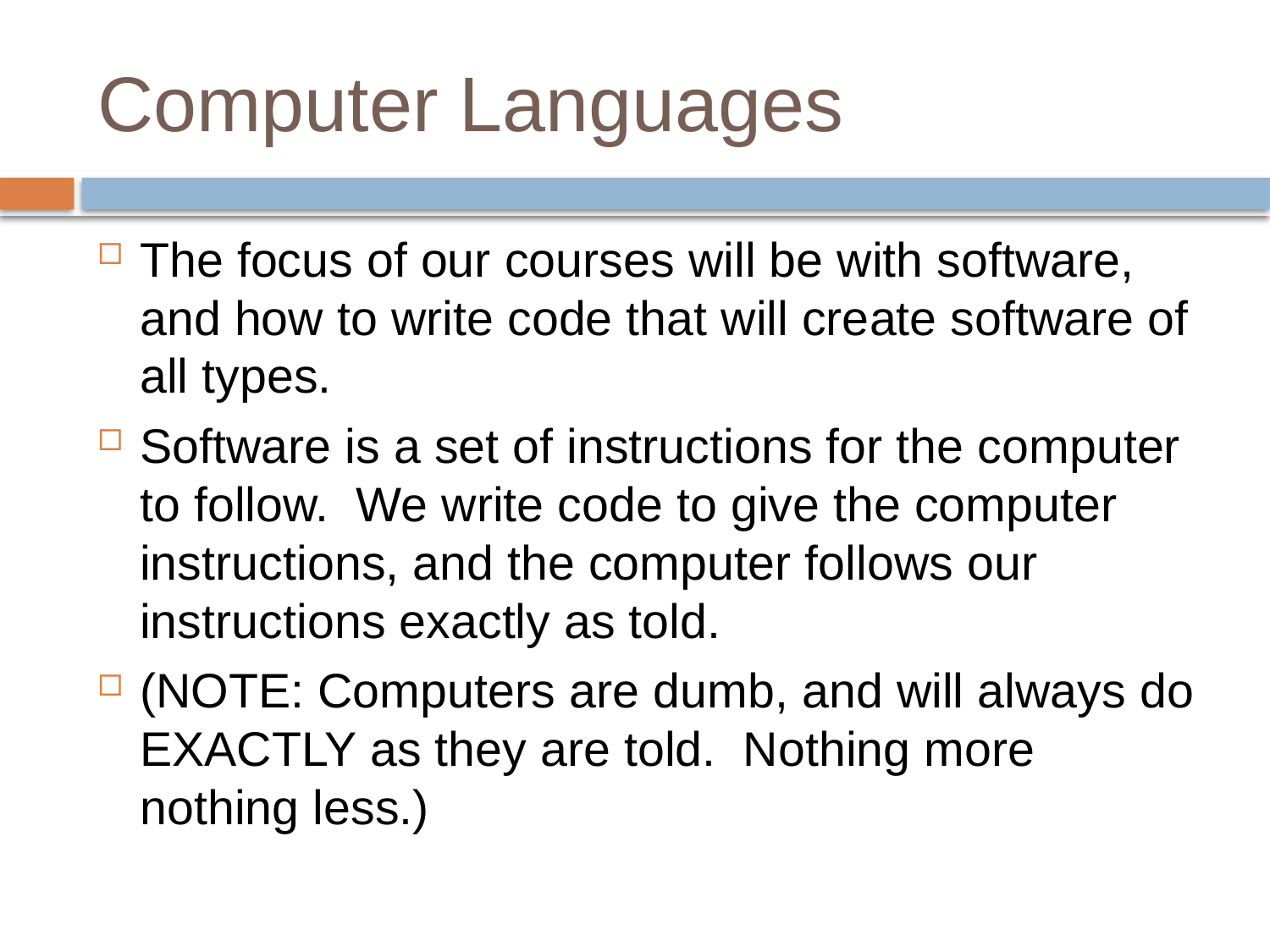

# Computer Languages
The focus of our courses will be with software, and how to write code that will create software of all types.
Software is a set of instructions for the computer to follow.  We write code to give the computer instructions, and the computer follows our instructions exactly as told.
(NOTE: Computers are dumb, and will always do EXACTLY as they are told.  Nothing more nothing less.)